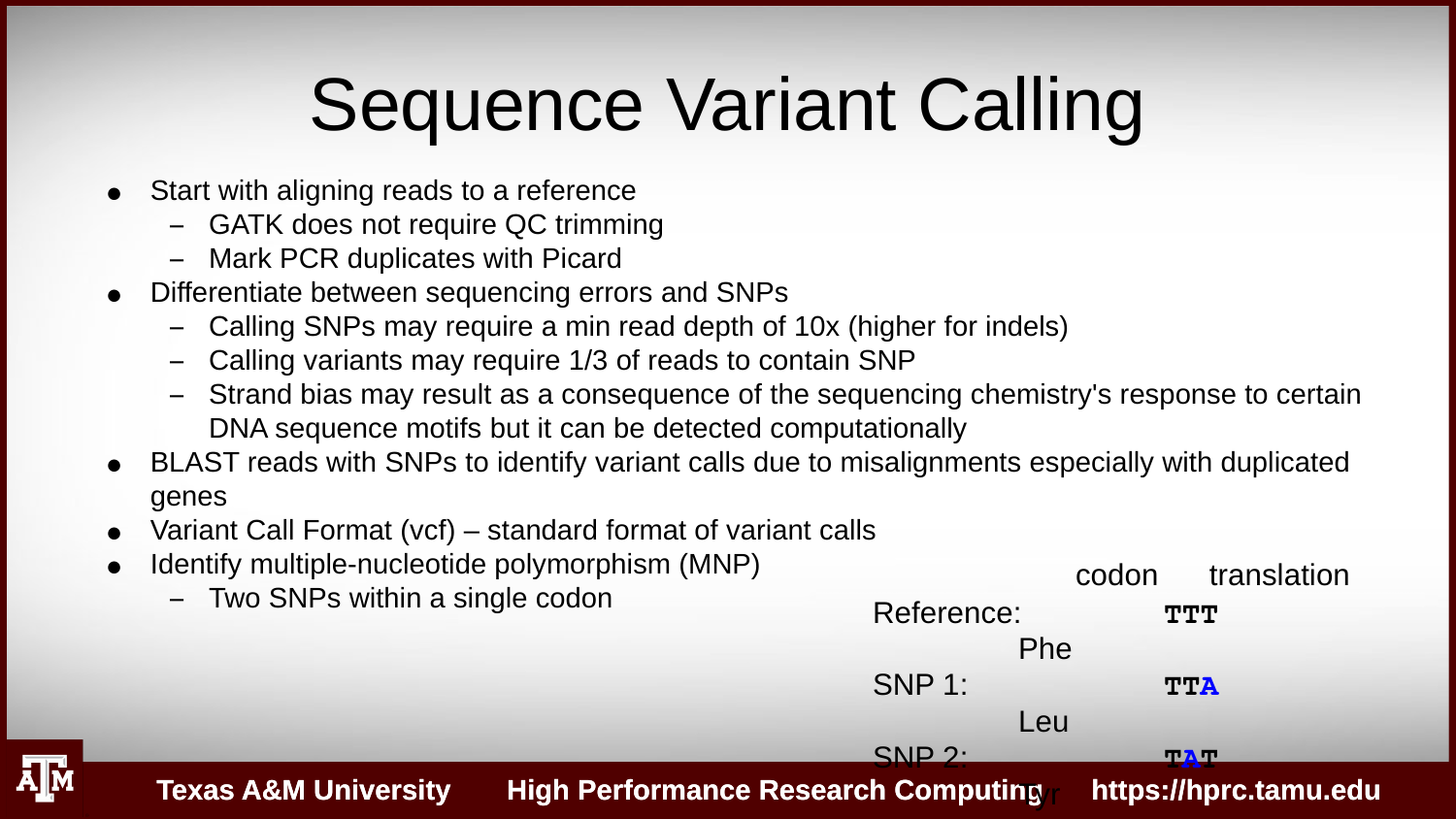

Sequence Variant Calling
Start with aligning reads to a reference
GATK does not require QC trimming
Mark PCR duplicates with Picard
Differentiate between sequencing errors and SNPs
Calling SNPs may require a min read depth of 10x (higher for indels)
Calling variants may require 1/3 of reads to contain SNP
Strand bias may result as a consequence of the sequencing chemistry's response to certain DNA sequence motifs but it can be detected computationally
BLAST reads with SNPs to identify variant calls due to misalignments especially with duplicated genes
Variant Call Format (vcf) – standard format of variant calls
Identify multiple-nucleotide polymorphism (MNP)
Two SNPs within a single codon
codon      translation
Reference: 	TTT		Phe
SNP 1:		TTA		Leu
SNP 2:		TAT		Tyr
SNP 1 + 2:	TAA		STOP